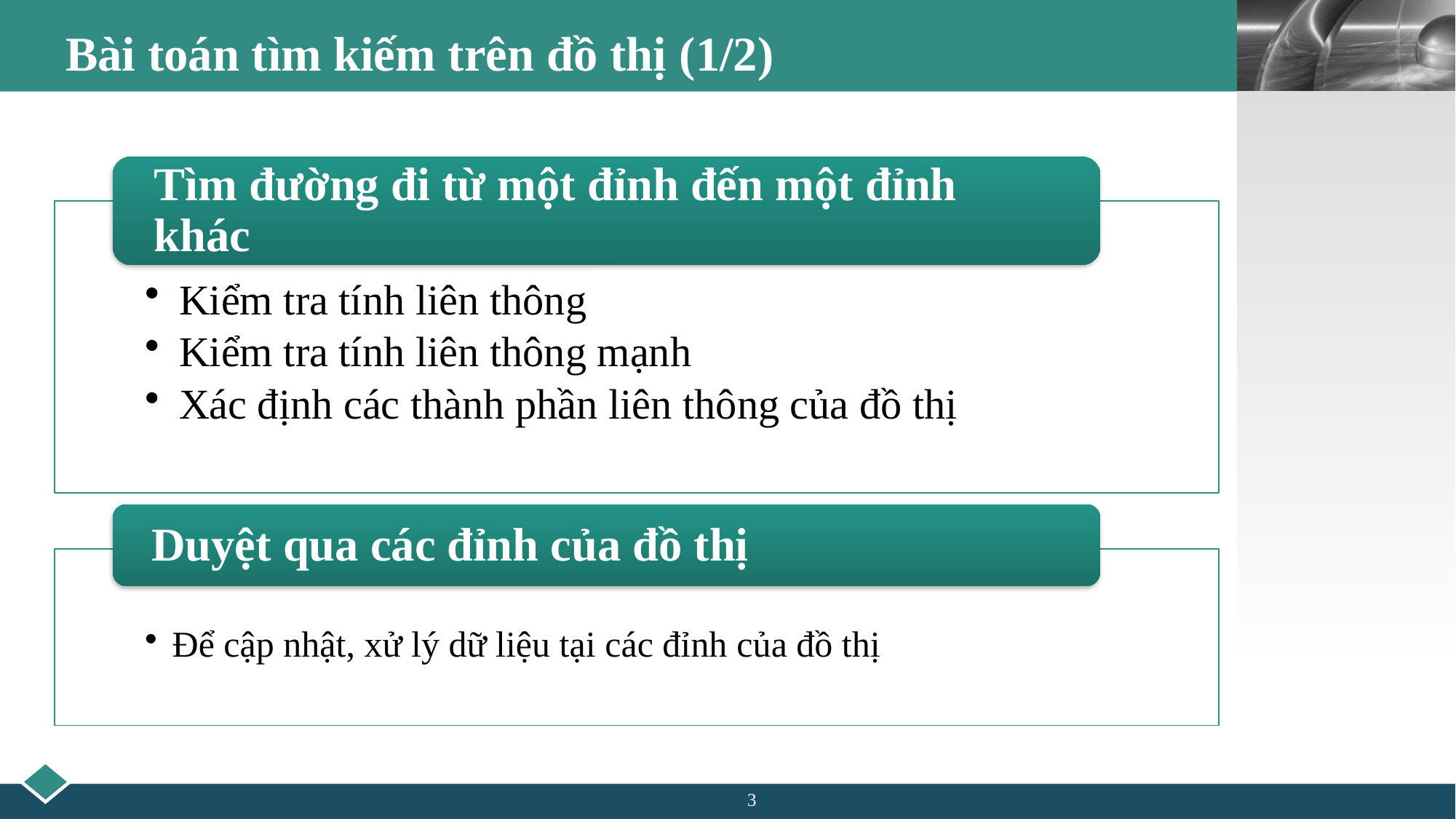

# Bài toán tìm kiếm trên đồ thị (1/2)
Kiểm tra tính liên thông
Kiểm tra tính liên thông mạnh
Xác định các thành phần liên thông của đồ thị
Tìm đường đi từ một đỉnh đến một đỉnh khác
Để cập nhật, xử lý dữ liệu tại các đỉnh của đồ thị
Duyệt qua các đỉnh của đồ thị
3